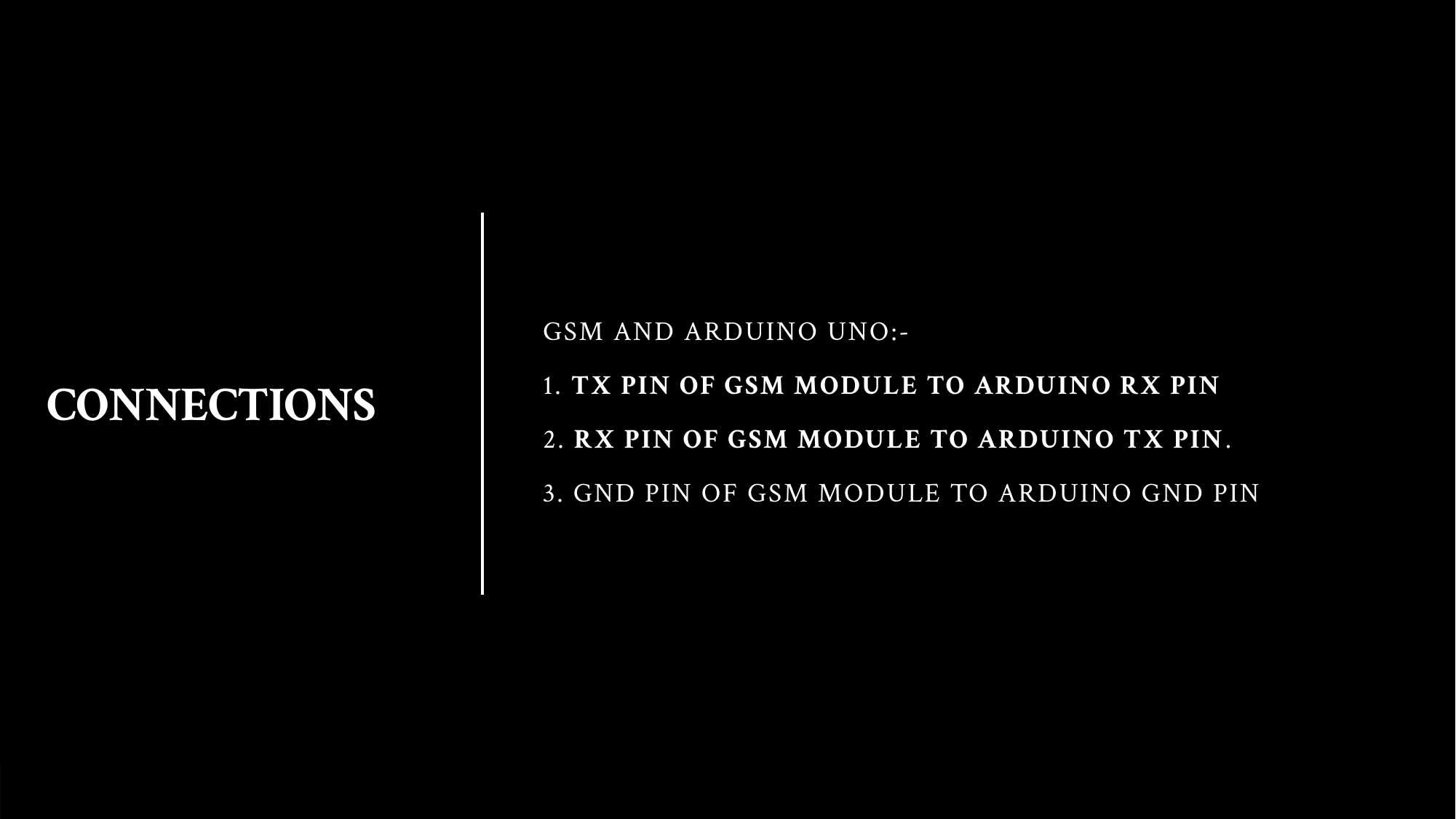

GSM AND ARDUINO UNO:-
1. TX PIN OF GSM MODULE TO ARDUINO RX PIN
2. RX PIN OF GSM MODULE TO ARDUINO TX PIN.
3. GND PIN OF GSM MODULE TO ARDUINO GND PIN
# CONNECTIONS